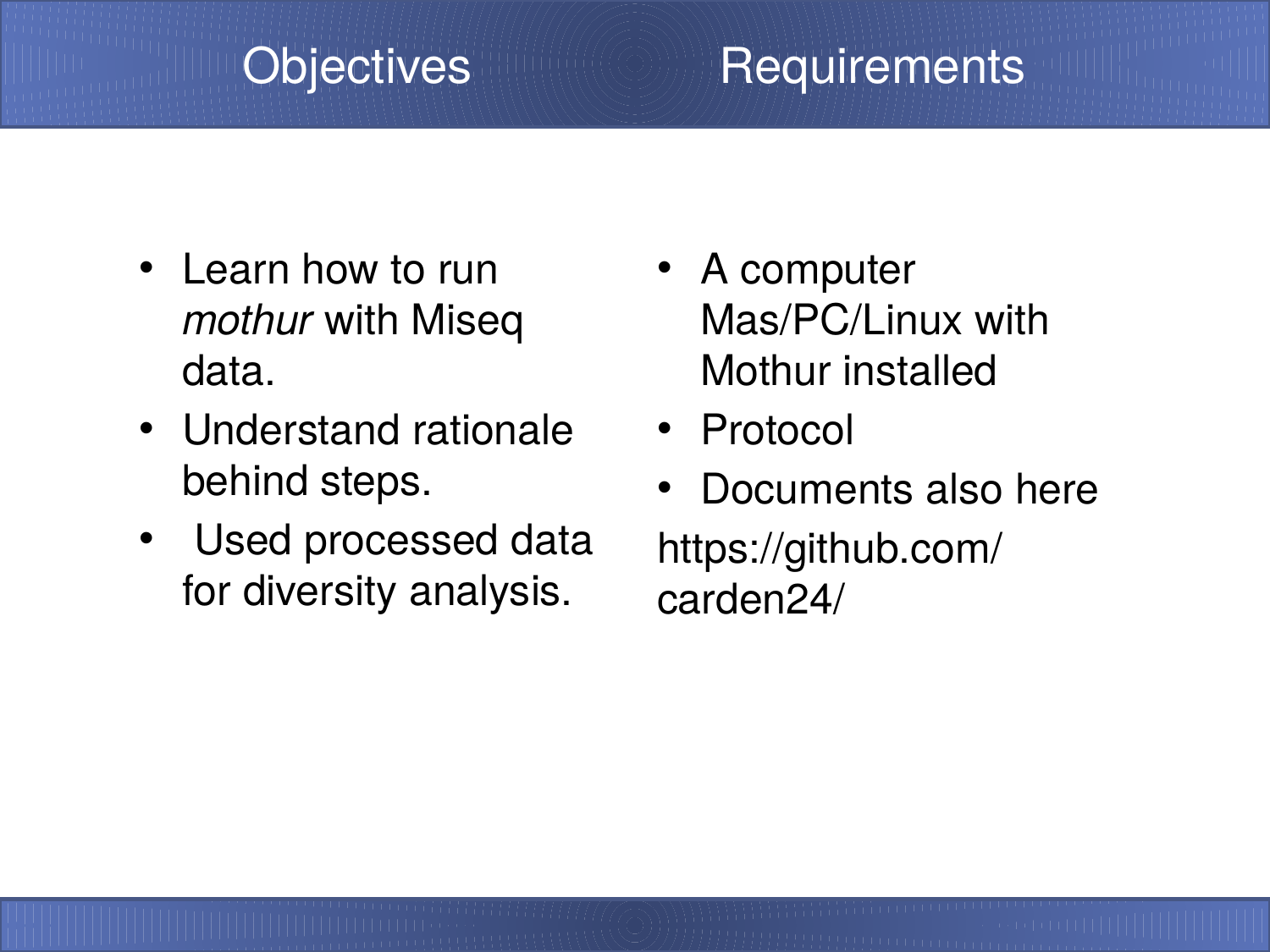

# Objectives                  Requirements
Learn how to run mothur with Miseq data.
Understand rationale behind steps.
 Used processed data for diversity analysis.

A computer Mas/PC/Linux with Mothur installed
Protocol
Documents also here
https://github.com/carden24/